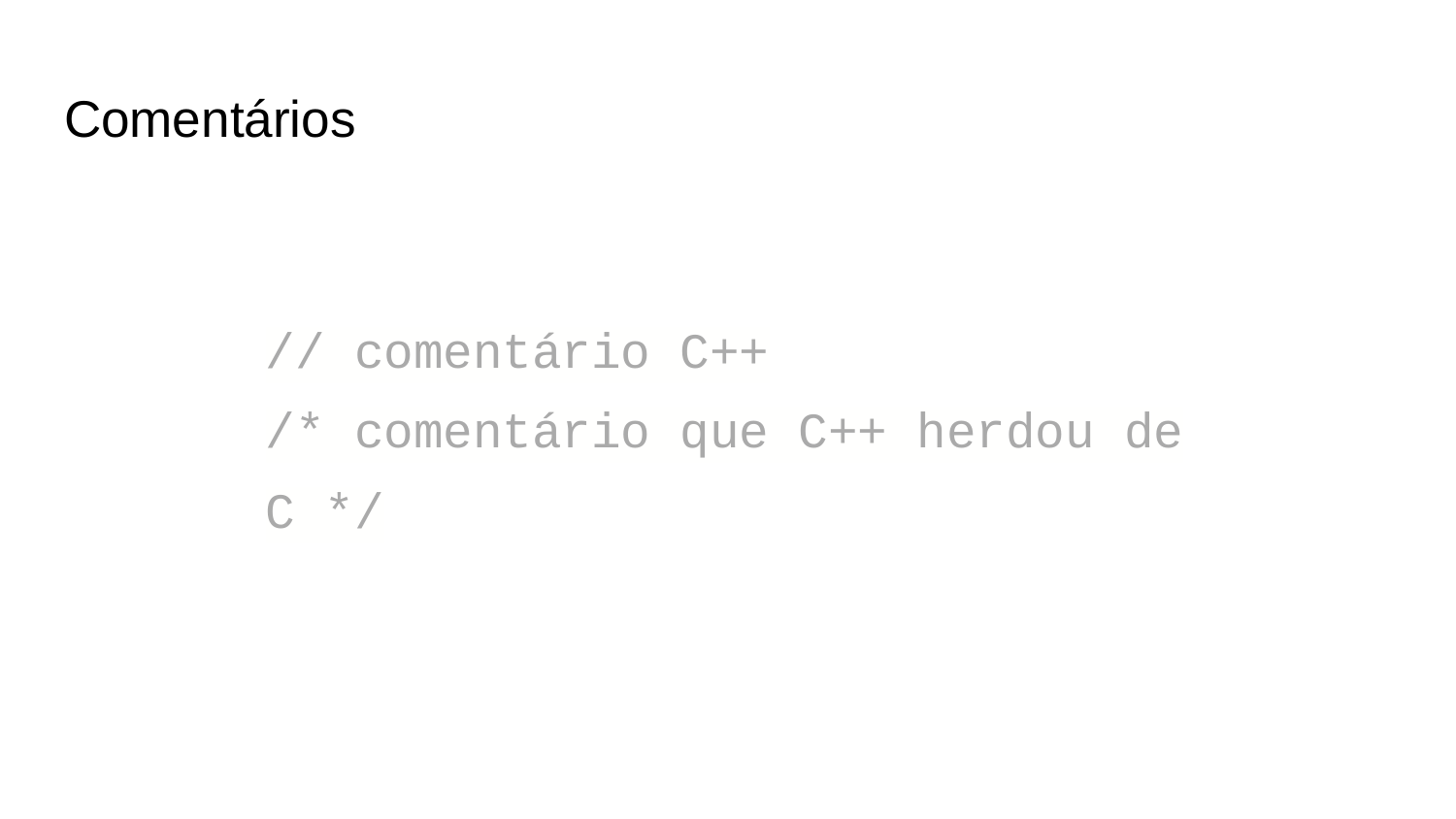

# Comentários
// comentário C++
/* comentário que C++ herdou de C */